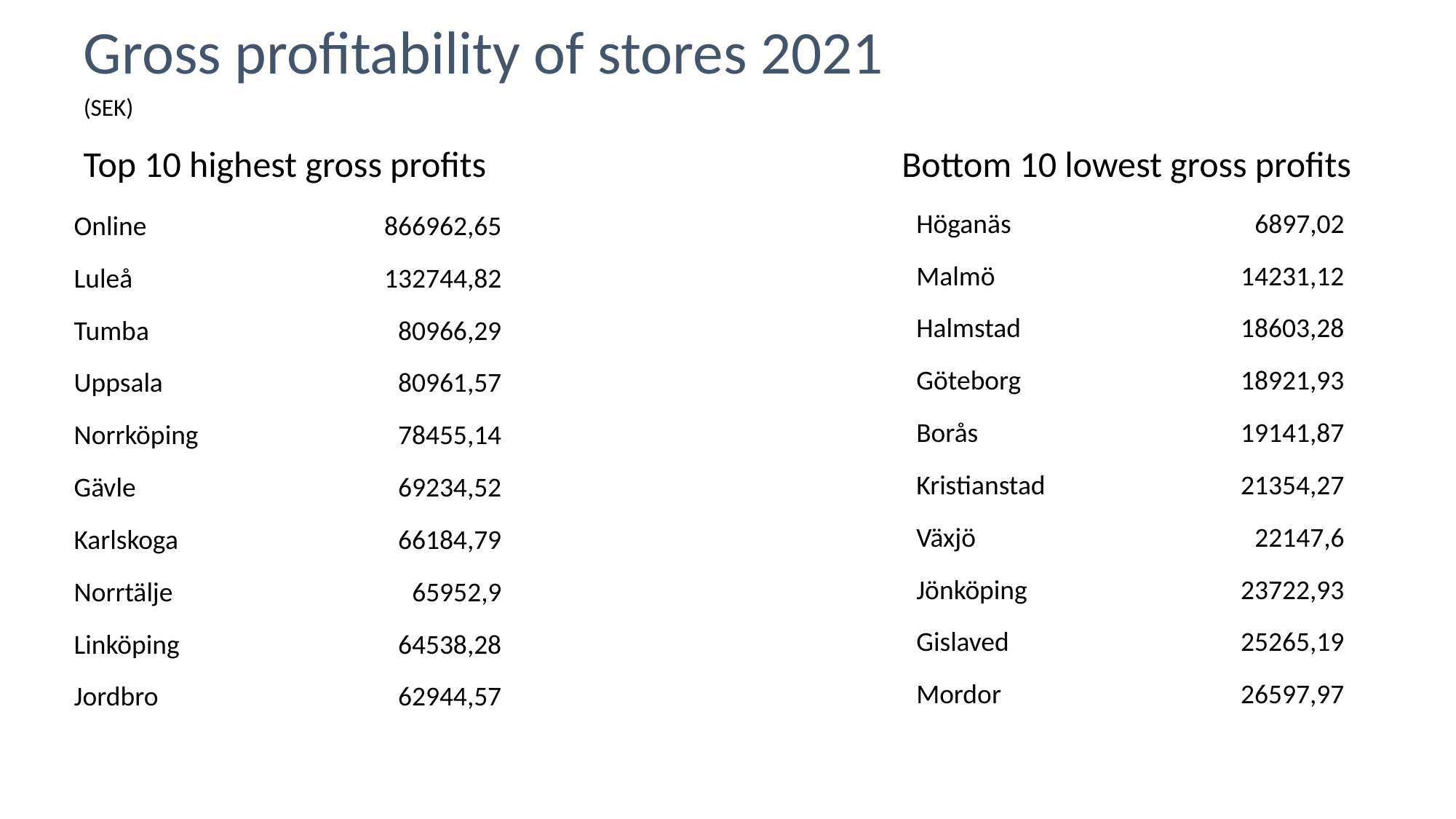

# Gross profitability of stores 2021
(SEK)
Bottom 10 lowest gross profits
Top 10 highest gross profits
| Höganäs | 6897,02 |
| --- | --- |
| Malmö | 14231,12 |
| Halmstad | 18603,28 |
| Göteborg | 18921,93 |
| Borås | 19141,87 |
| Kristianstad | 21354,27 |
| Växjö | 22147,6 |
| Jönköping | 23722,93 |
| Gislaved | 25265,19 |
| Mordor | 26597,97 |
| Online | 866962,65 |
| --- | --- |
| Luleå | 132744,82 |
| Tumba | 80966,29 |
| Uppsala | 80961,57 |
| Norrköping | 78455,14 |
| Gävle | 69234,52 |
| Karlskoga | 66184,79 |
| Norrtälje | 65952,9 |
| Linköping | 64538,28 |
| Jordbro | 62944,57 |